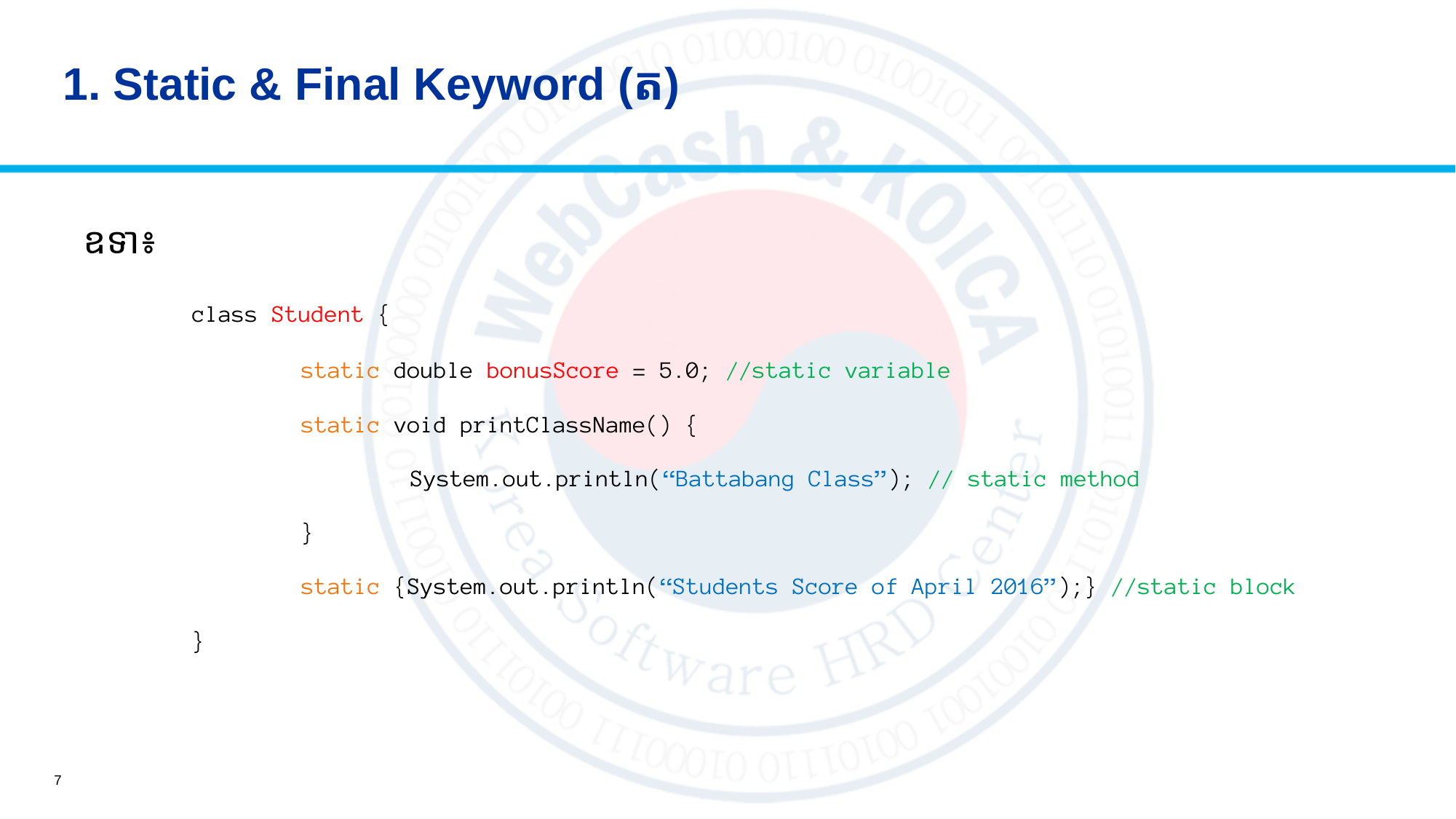

# 1. Static & Final Keyword (ត)
ឧទា៖
	class Student {
		static double bonusScore = 5.0; //static variable
		static void printClassName() {
			System.out.println(“Battabang Class”); // static method
		}
		static {System.out.println(“Students Score of April 2016”);} //static block
	}
7